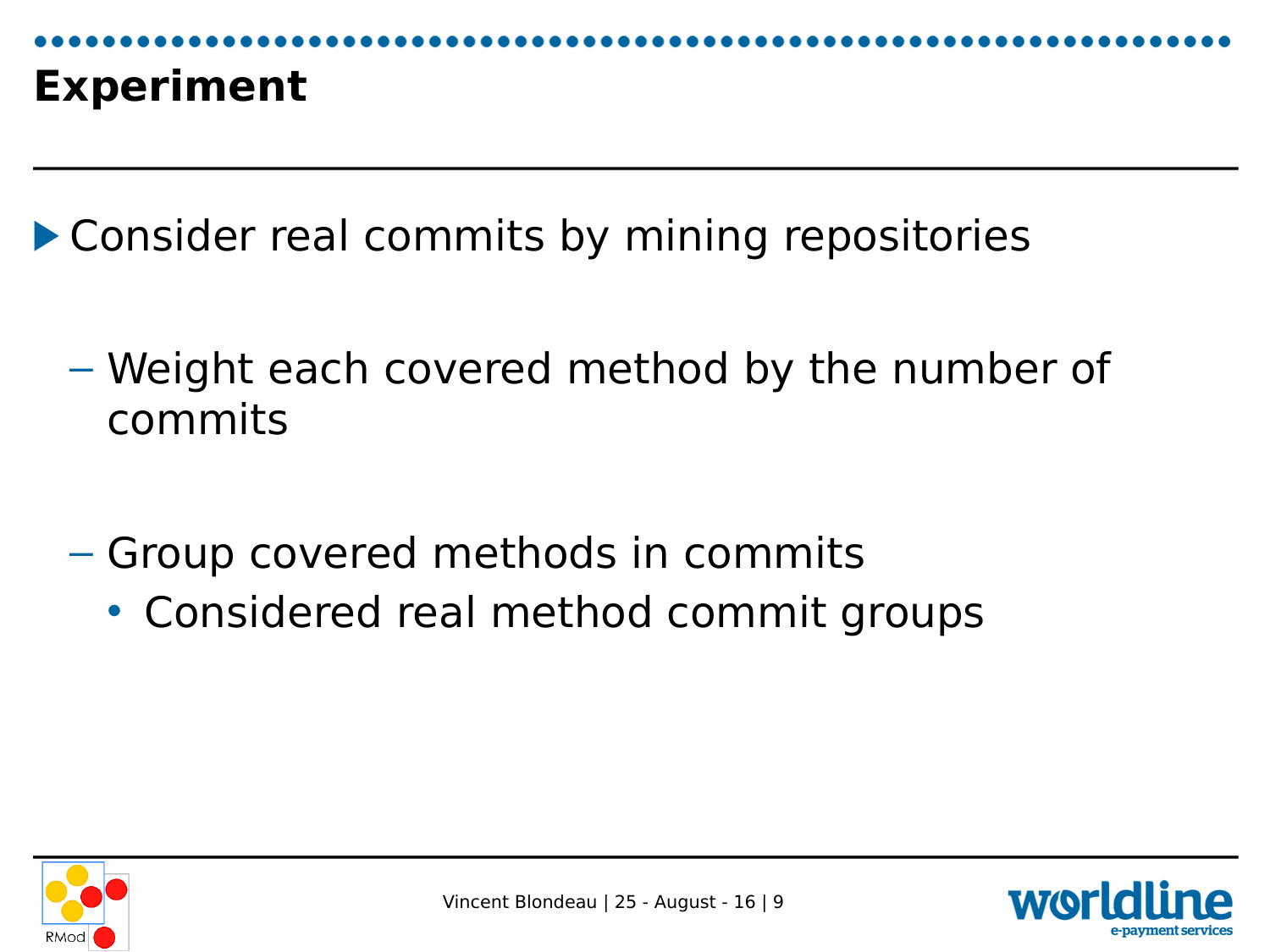

# Experiment
Consider real commits by mining repositories

Weight each covered method by the number of commits

Group covered methods in commits
Considered real method commit groups